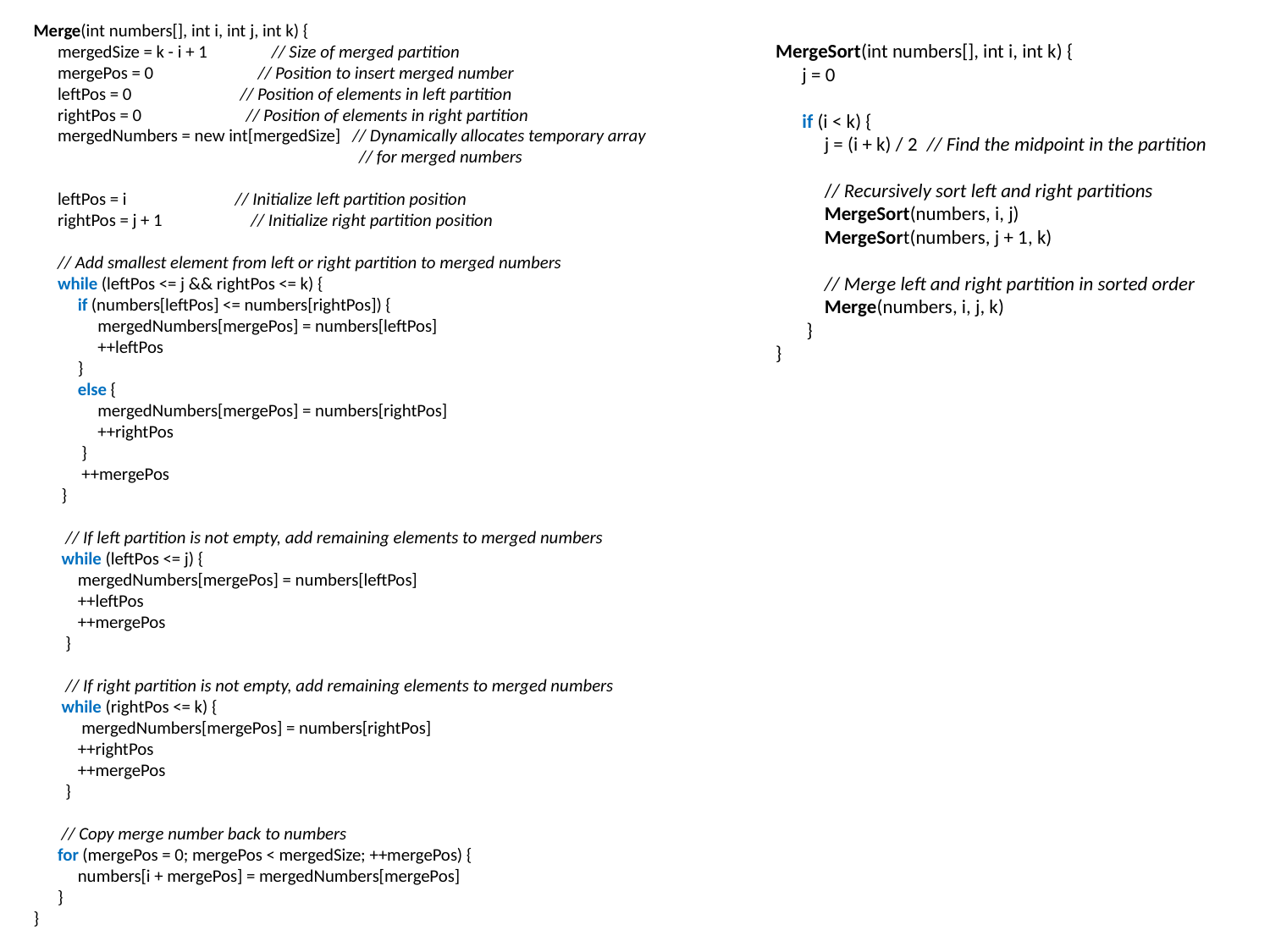

Merge(int numbers[], int i, int j, int k) {
      mergedSize = k - i + 1                // Size of merged partition
      mergePos = 0                          // Position to insert merged number
      leftPos = 0                           // Position of elements in left partition
      rightPos = 0                          // Position of elements in right partition
      mergedNumbers = new int[mergedSize]   // Dynamically allocates temporary array
                                                                                 // for merged numbers

      leftPos = i                           // Initialize left partition position
      rightPos = j + 1                      // Initialize right partition position

      // Add smallest element from left or right partition to merged numbers
      while (leftPos <= j && rightPos <= k) {
           if (numbers[leftPos] <= numbers[rightPos]) {
                mergedNumbers[mergePos] = numbers[leftPos]
                ++leftPos
           }
           else {
                mergedNumbers[mergePos] = numbers[rightPos]
                ++rightPos
            }
            ++mergePos
       }

        // If left partition is not empty, add remaining elements to merged numbers
       while (leftPos <= j) {
           mergedNumbers[mergePos] = numbers[leftPos]
           ++leftPos
           ++mergePos
        }

        // If right partition is not empty, add remaining elements to merged numbers
       while (rightPos <= k) {
            mergedNumbers[mergePos] = numbers[rightPos]
           ++rightPos
           ++mergePos
        }

       // Copy merge number back to numbers
      for (mergePos = 0; mergePos < mergedSize; ++mergePos) {
           numbers[i + mergePos] = mergedNumbers[mergePos]
      }
}
MergeSort(int numbers[], int i, int k) {
      j = 0

      if (i < k) {
           j = (i + k) / 2  // Find the midpoint in the partition

           // Recursively sort left and right partitions
           MergeSort(numbers, i, j)
           MergeSort(numbers, j + 1, k)

           // Merge left and right partition in sorted order
           Merge(numbers, i, j, k)
       }
}